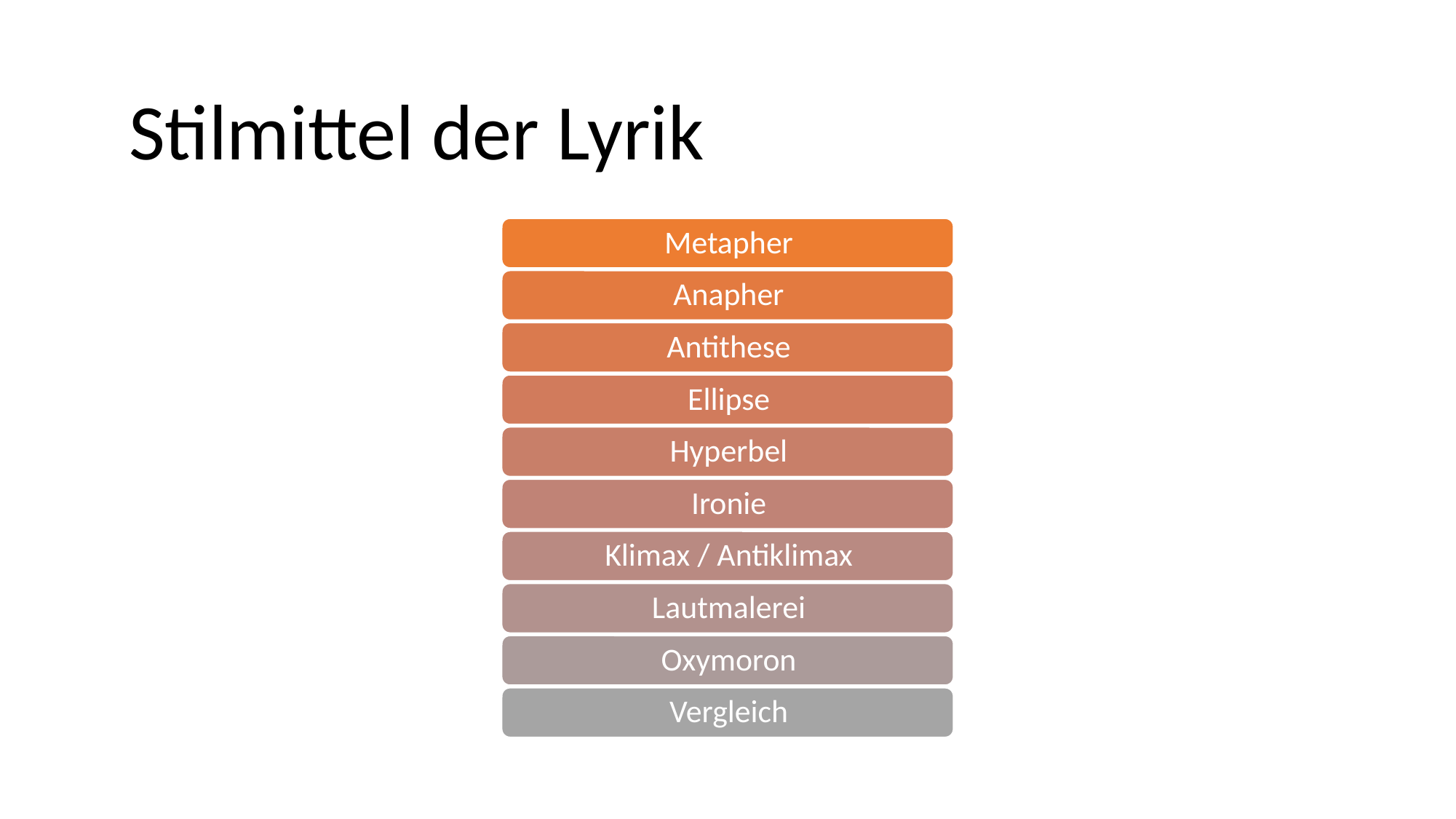

# Stilmittel der Lyrik
Metapher
Anapher
Antithese
Ellipse
Hyperbel
Ironie
Klimax / Antiklimax
Lautmalerei
Oxymoron
Vergleich